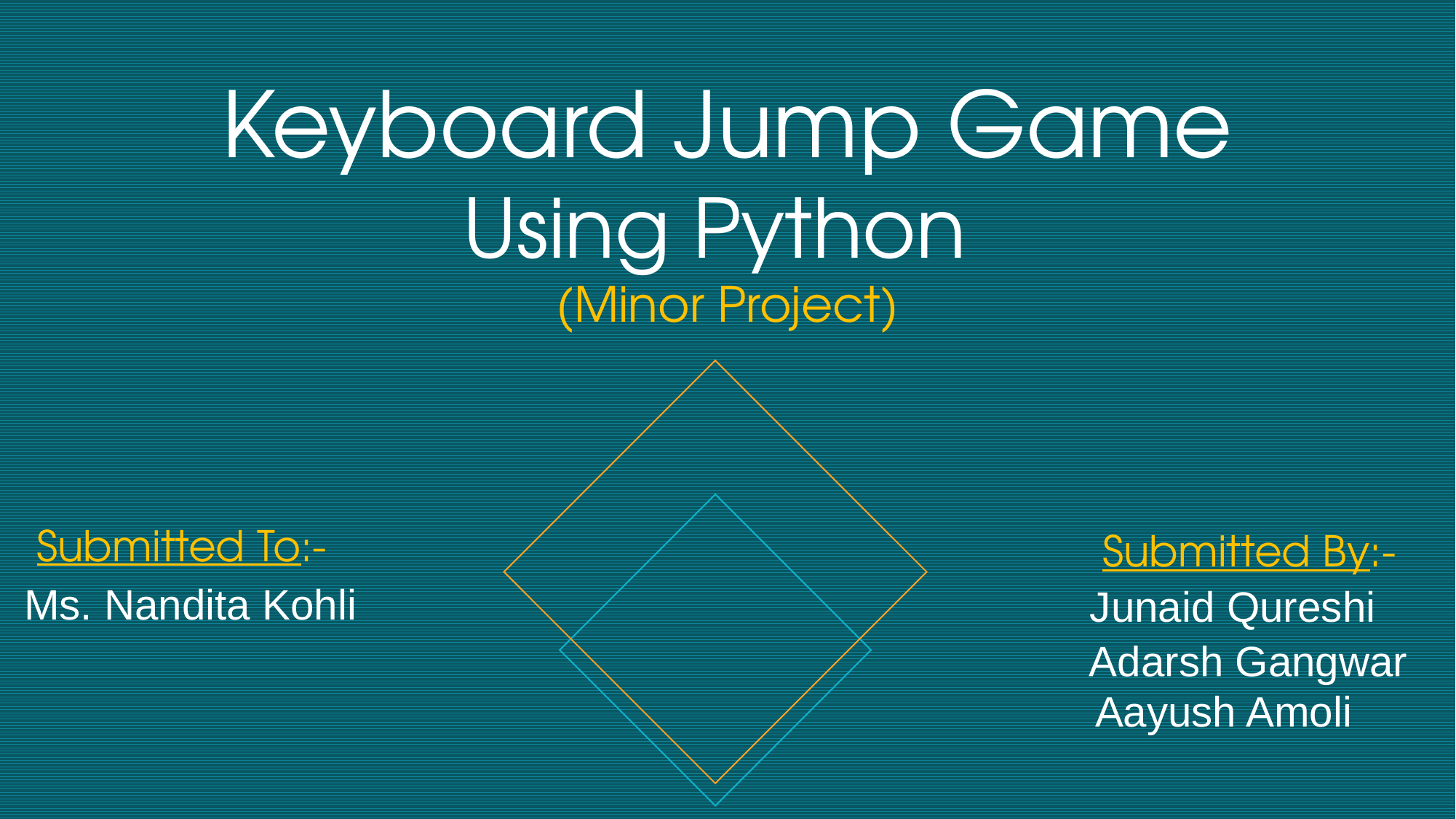

# Keyboard Jump Game
Using Python
(Minor Project)

Submitted To:-
Submitted By:-
Ms. Nandita Kohli
Junaid Qureshi
Adarsh Gangwar
Aayush Amoli